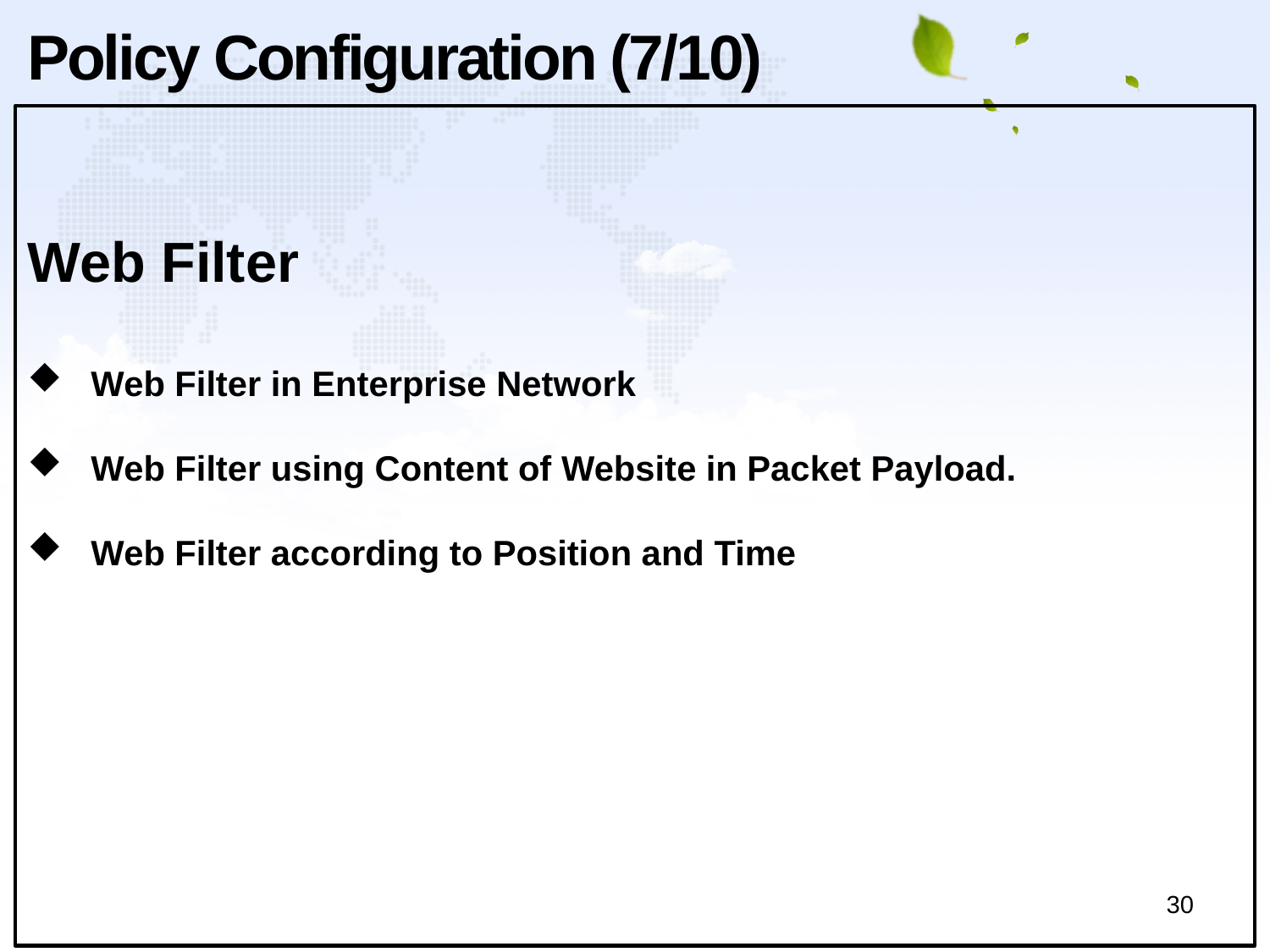

Policy Configuration (7/10)
Web Filter

Web Filter in Enterprise Network

Web Filter using Content of Website in Packet Payload.

Web Filter according to Position and Time

30